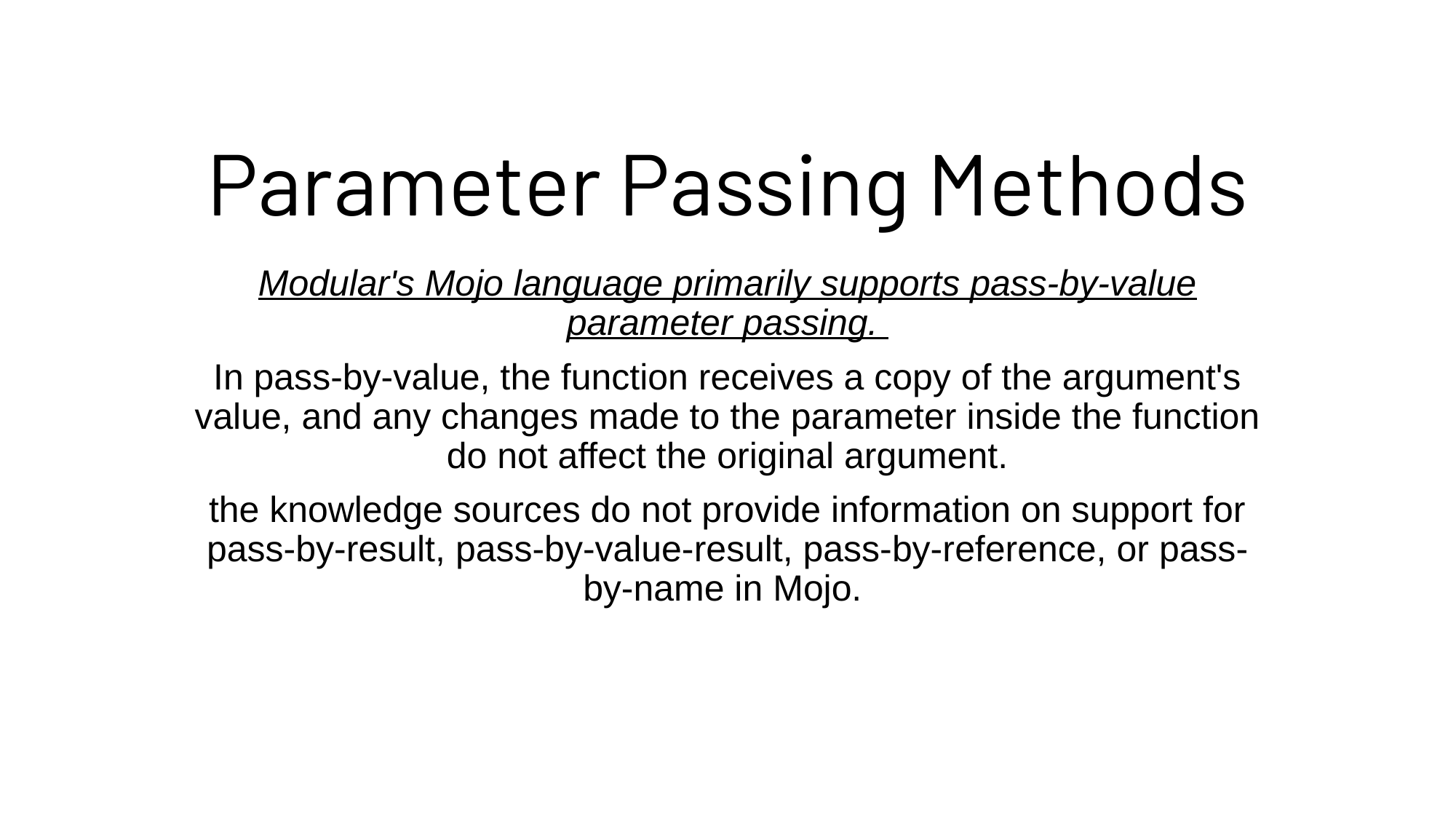

# Parameter Passing Methods
Modular's Mojo language primarily supports pass-by-value parameter passing.
In pass-by-value, the function receives a copy of the argument's value, and any changes made to the parameter inside the function do not affect the original argument.
the knowledge sources do not provide information on support for pass-by-result, pass-by-value-result, pass-by-reference, or pass-by-name in Mojo.